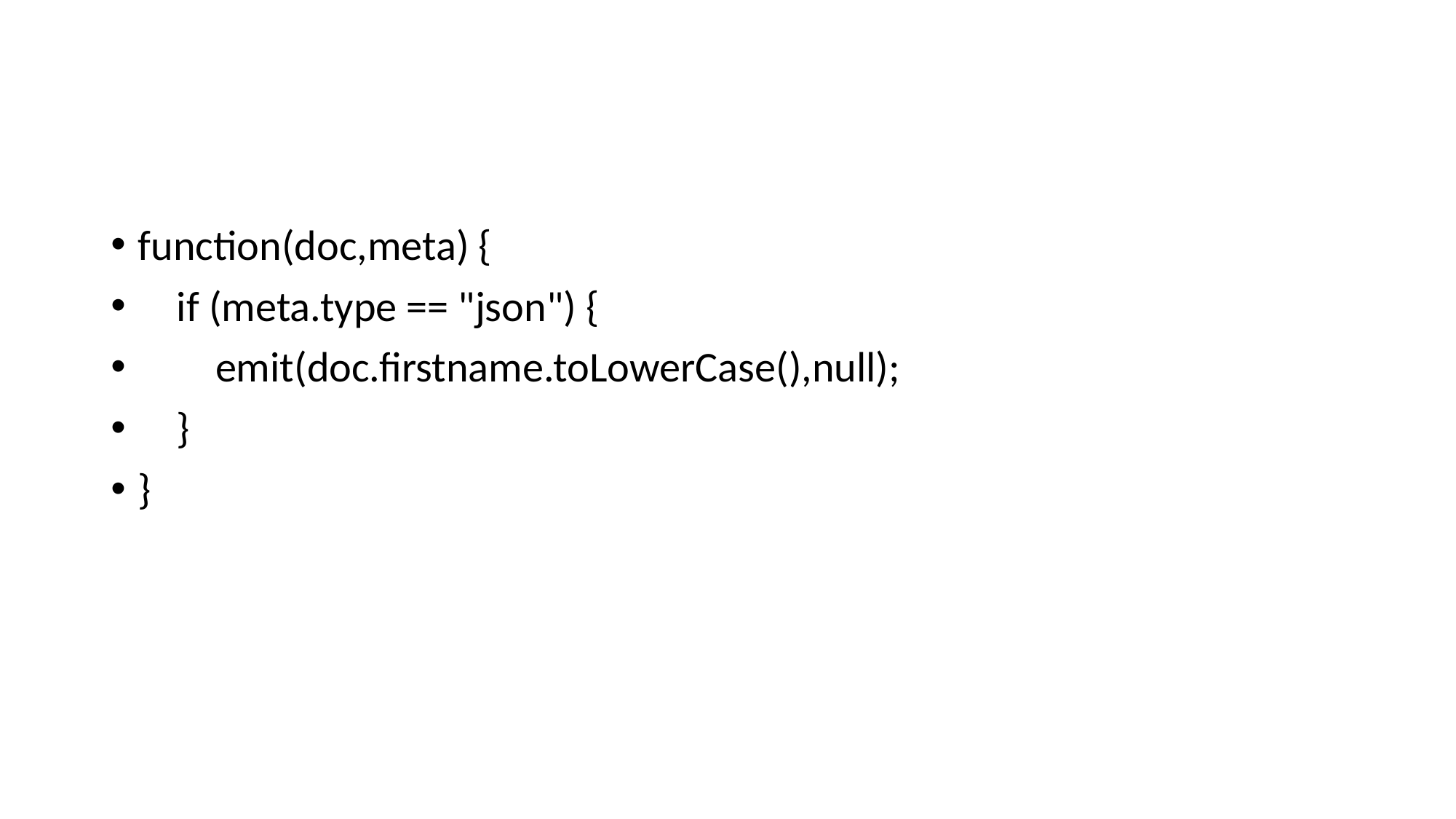

#
function(doc,meta) {
    if (meta.type == "json") {
        emit(doc.firstname.toLowerCase(),null);
    }
}